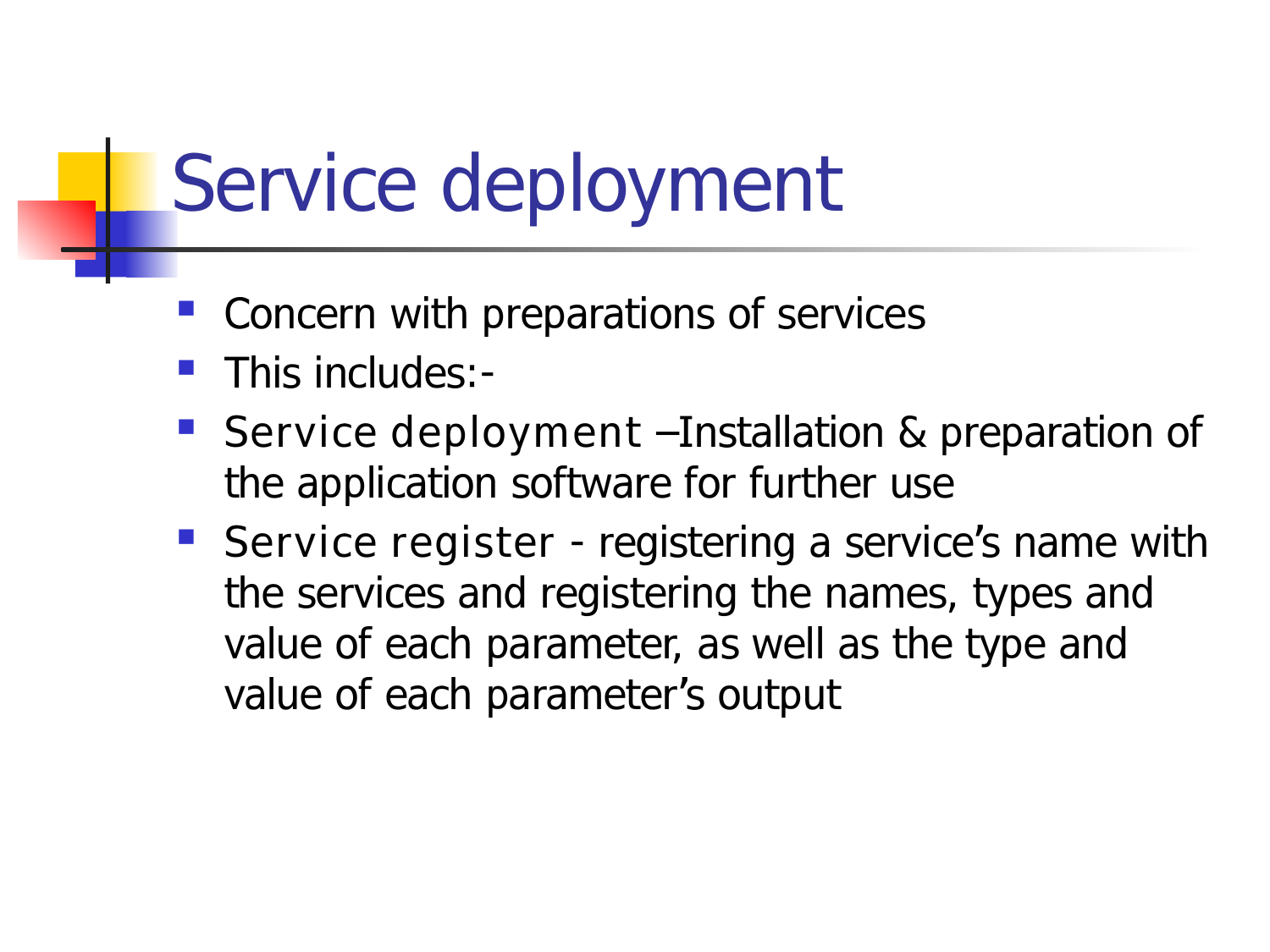

# Service deployment
Concern with preparations of services
This includes:-
Service deployment –Installation & preparation of the application software for further use
Service register - registering a service’s name with the services and registering the names, types and value of each parameter, as well as the type and value of each parameter’s output